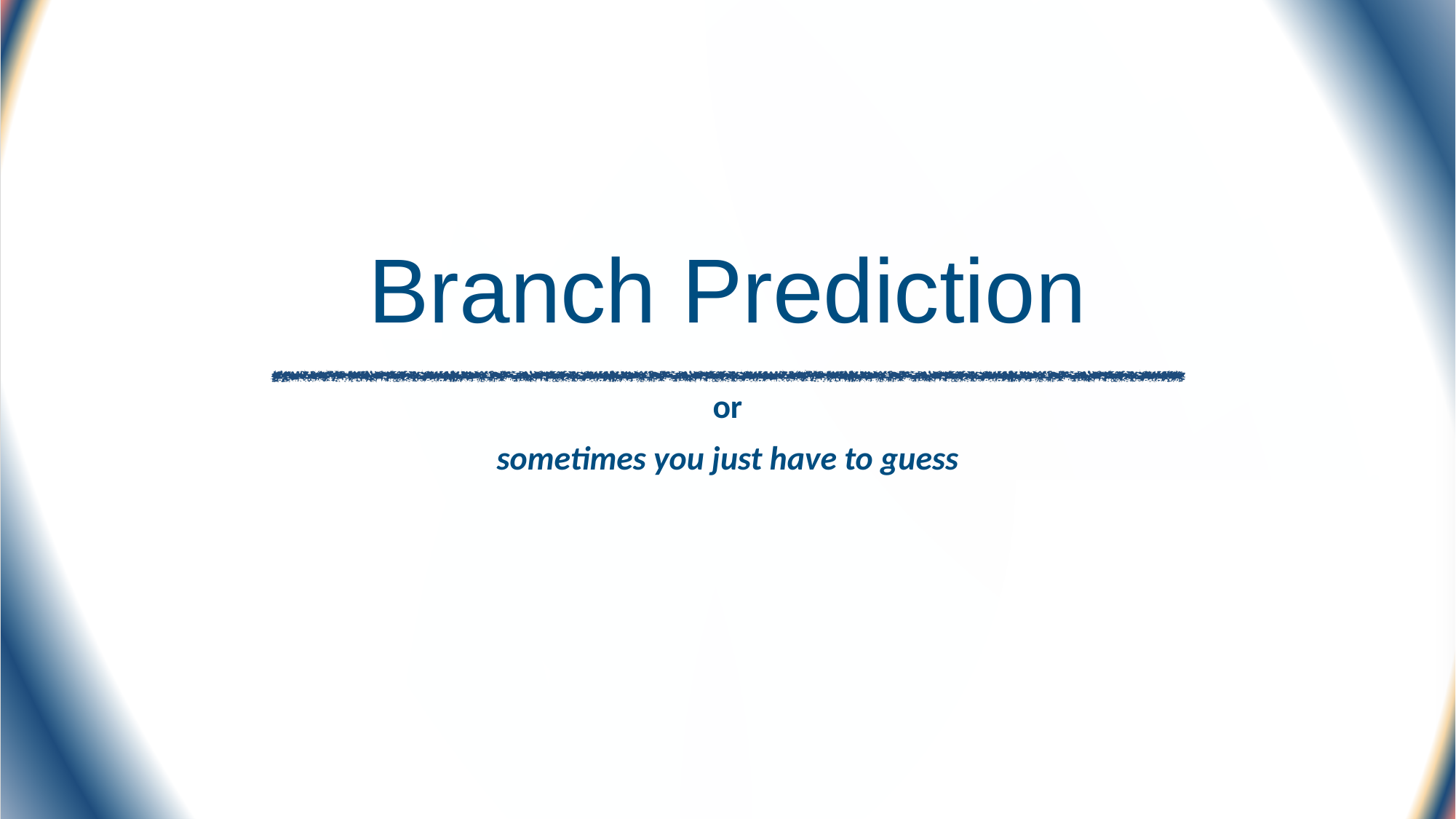

# Branch Prediction
or
sometimes you just have to guess